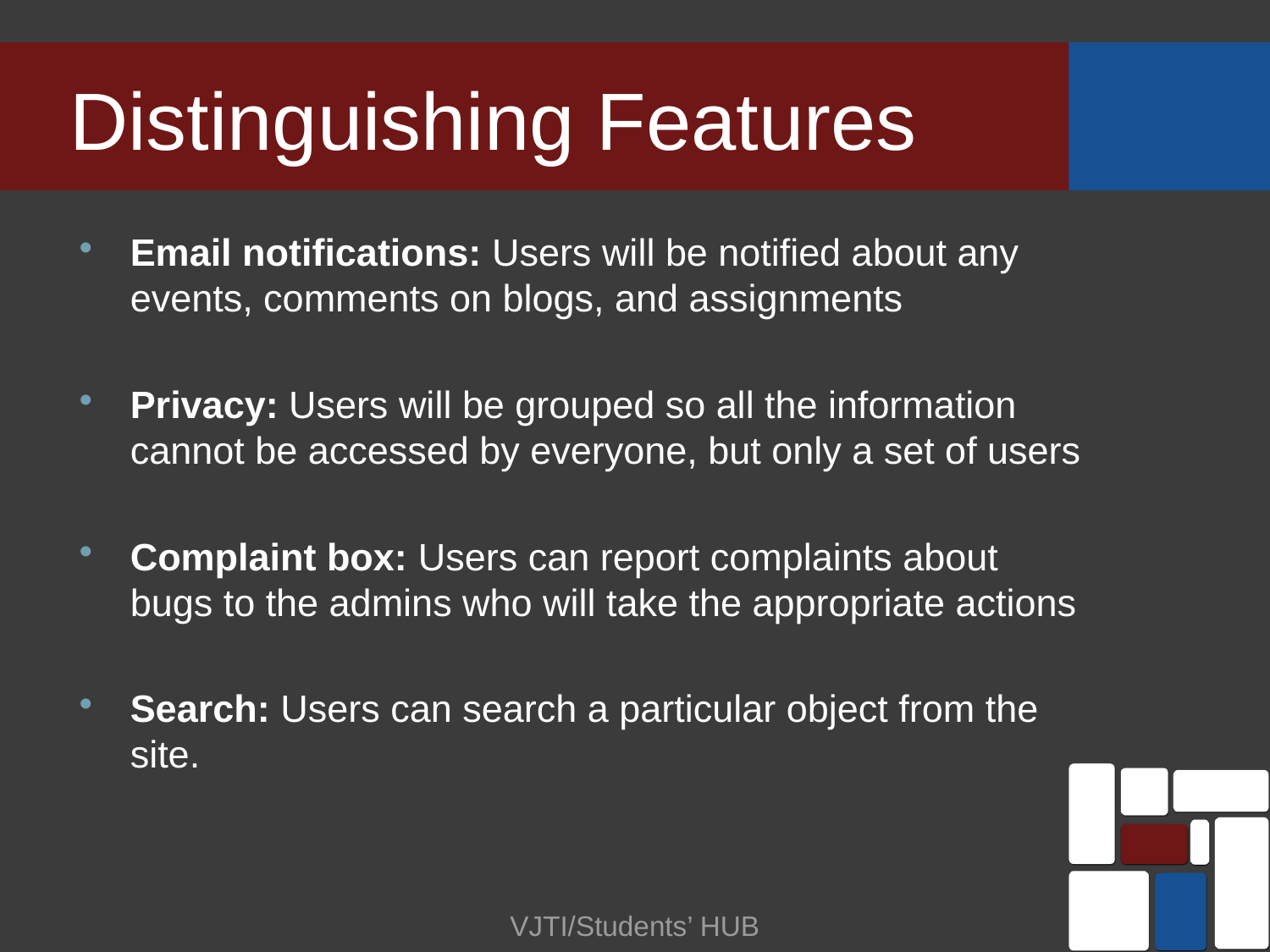

# Distinguishing Features
Email notifications: Users will be notified about any events, comments on blogs, and assignments

Privacy: Users will be grouped so all the information cannot be accessed by everyone, but only a set of users

Complaint box: Users can report complaints about bugs to the admins who will take the appropriate actions

Search: Users can search a particular object from the site.
VJTI/Students’ HUB